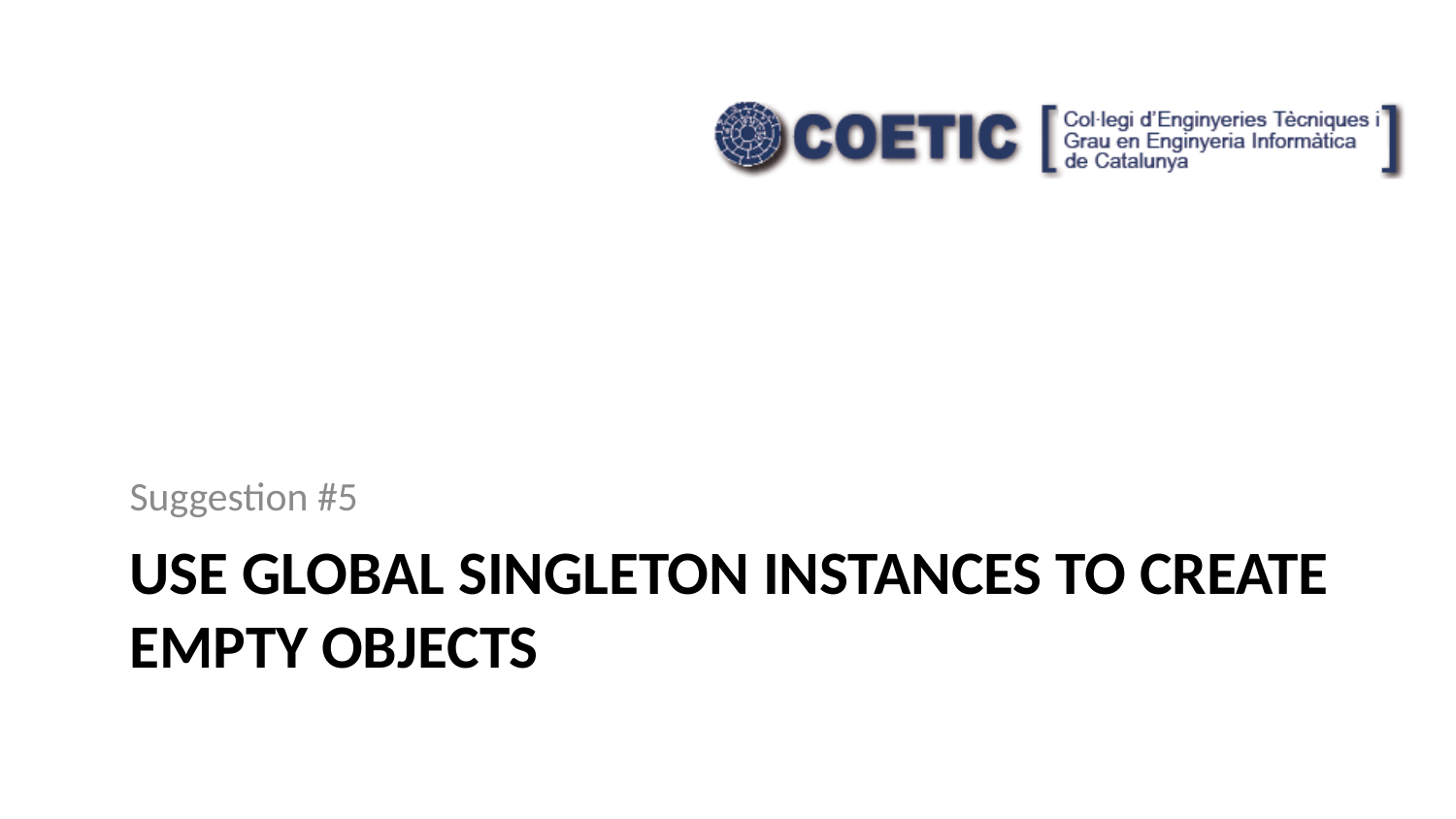

Suggestion #5
# Use global singleton instances to create empty objects